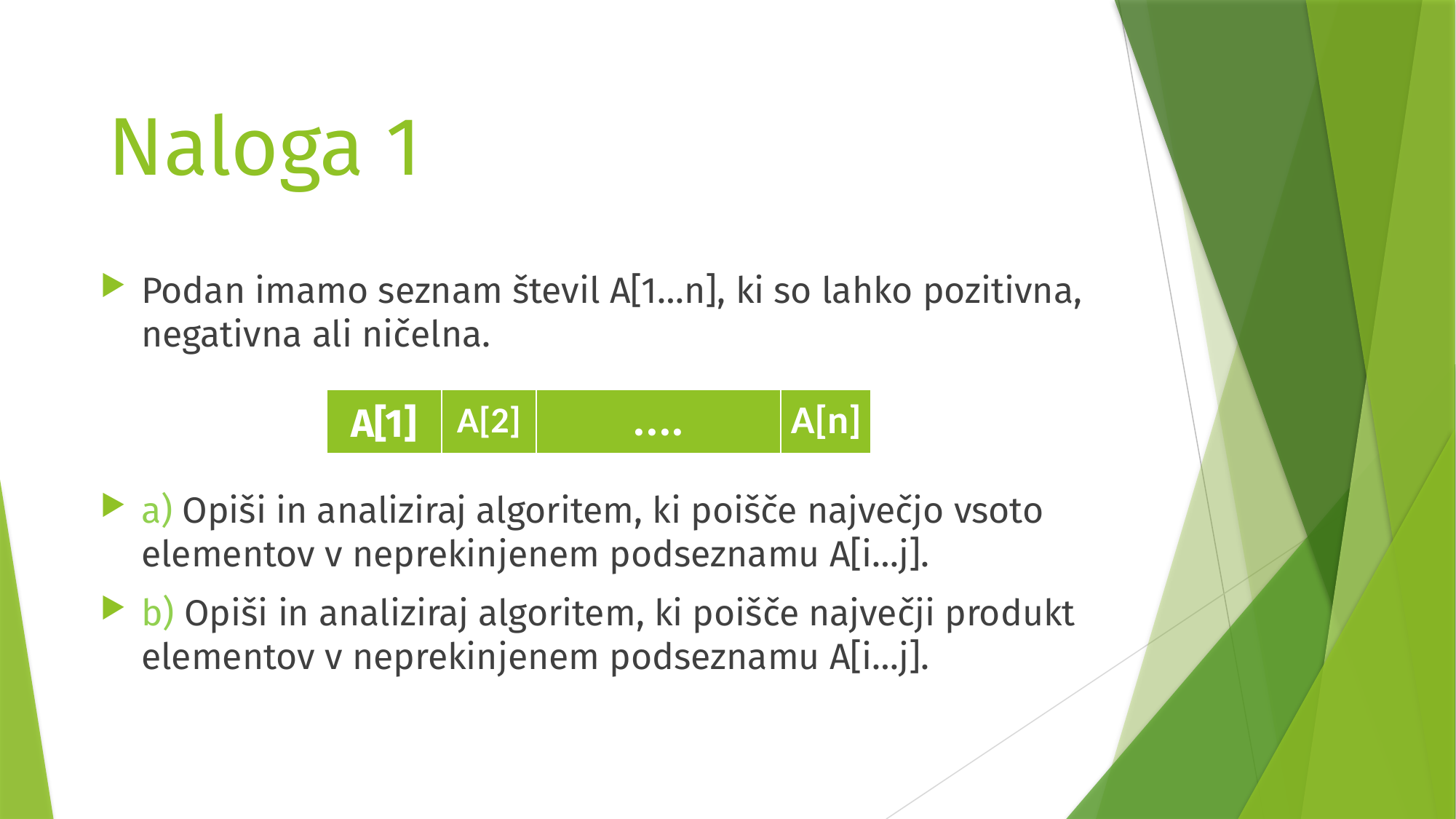

# Naloga 1
Podan imamo seznam števil A[1…n], ki so lahko pozitivna, negativna ali ničelna.

a) Opiši in analiziraj algoritem, ki poišče največjo vsoto elementov v neprekinjenem podseznamu A[i…j].
b) Opiši in analiziraj algoritem, ki poišče največji produkt elementov v neprekinjenem podseznamu A[i…j].

| A[1] | A[2] | .... | A[n] |
| --- | --- | --- | --- |